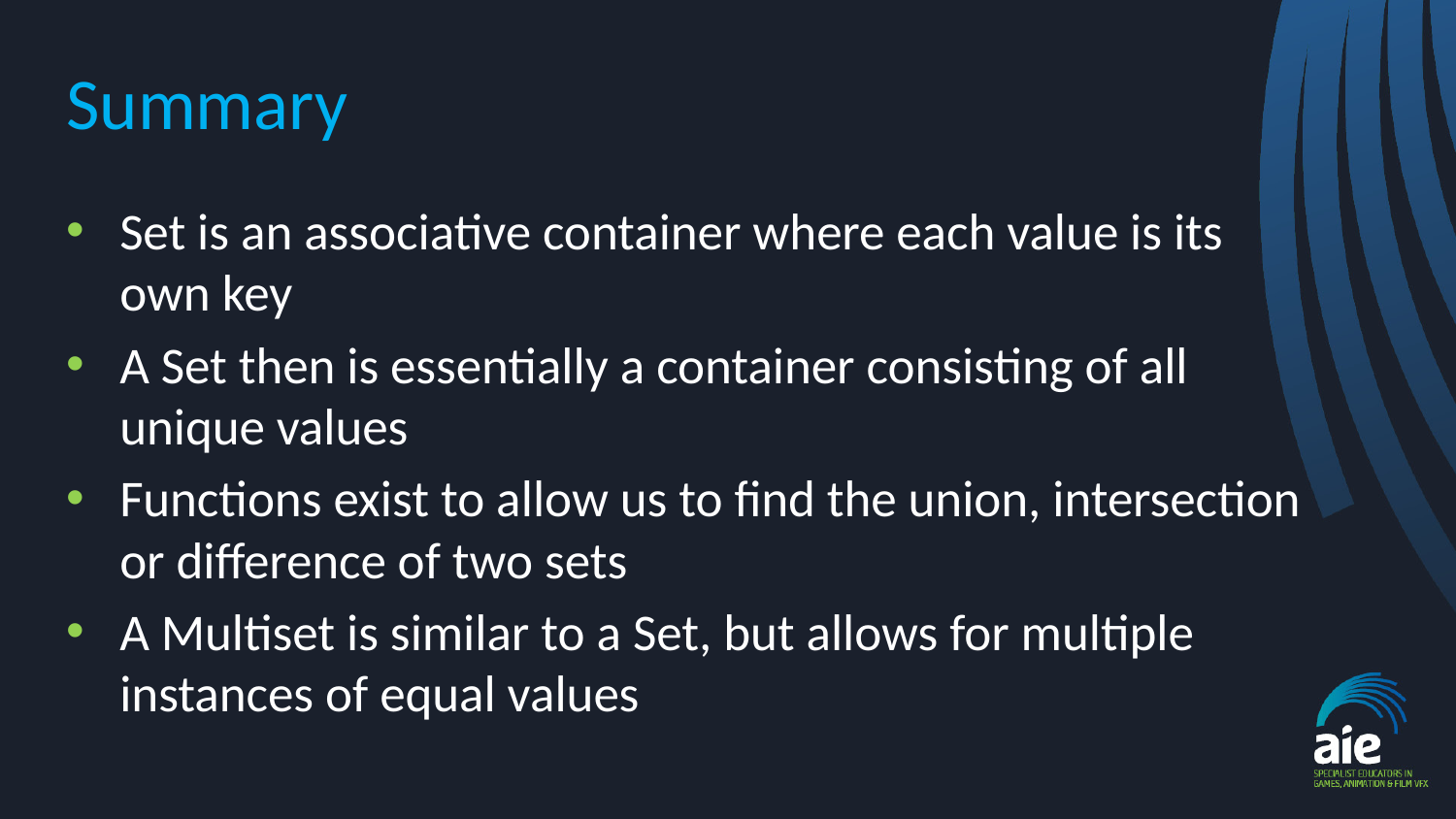

# Summary
Set is an associative container where each value is its own key
A Set then is essentially a container consisting of all unique values
Functions exist to allow us to find the union, intersection or difference of two sets
A Multiset is similar to a Set, but allows for multiple instances of equal values